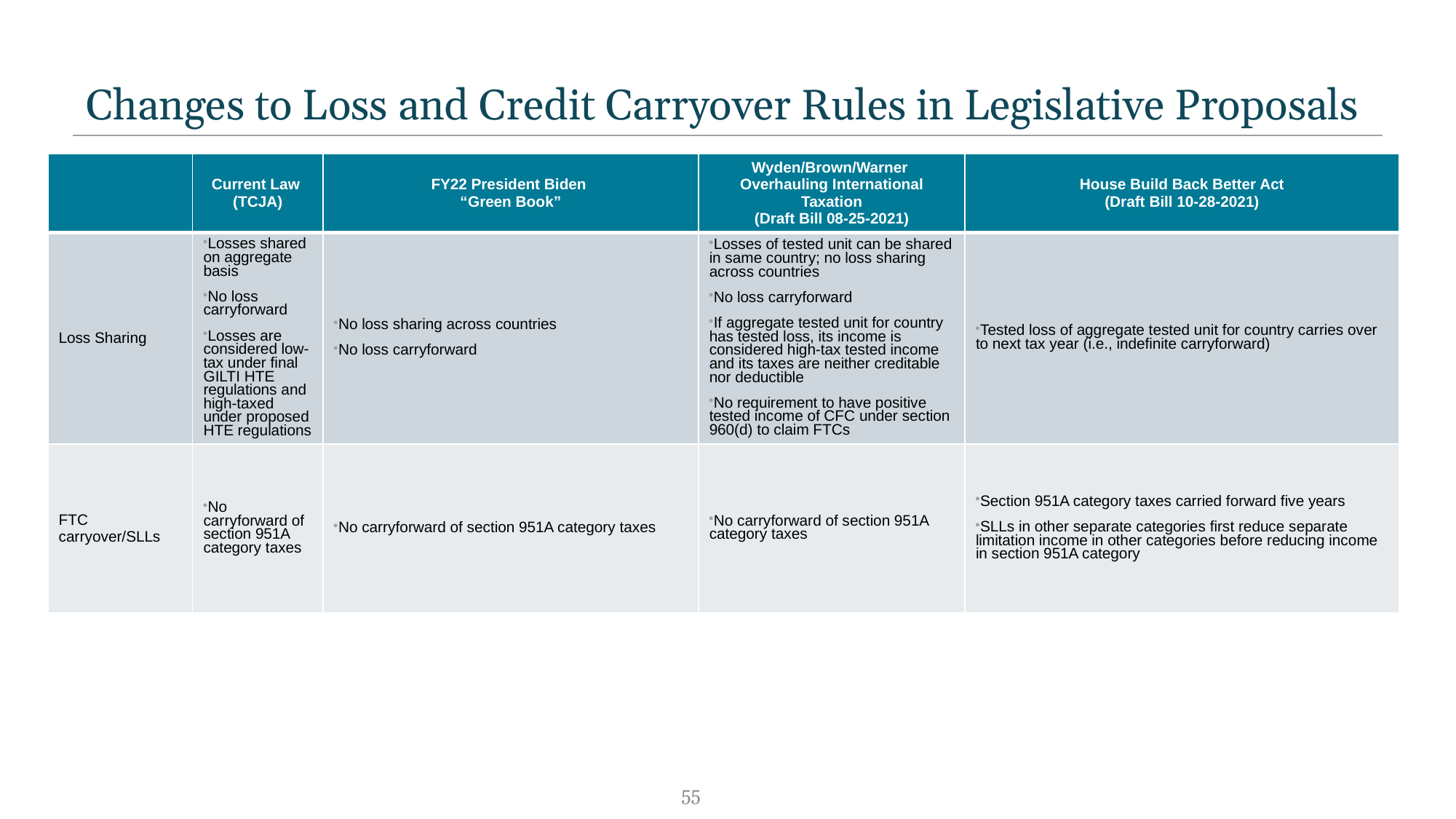

# Changes to Loss and Credit Carryover Rules in Legislative Proposals
|  | Current Law (TCJA) | FY22 President Biden “Green Book” | Wyden/Brown/Warner Overhauling International Taxation (Draft Bill 08-25-2021) | House Build Back Better Act (Draft Bill 10-28-2021) |
| --- | --- | --- | --- | --- |
| Loss Sharing | Losses shared on aggregate basis No loss carryforward Losses are considered low-tax under final GILTI HTE regulations and high-taxed under proposed HTE regulations | No loss sharing across countries No loss carryforward | Losses of tested unit can be shared in same country; no loss sharing across countries No loss carryforward If aggregate tested unit for country has tested loss, its income is considered high-tax tested income and its taxes are neither creditable nor deductible No requirement to have positive tested income of CFC under section 960(d) to claim FTCs | Tested loss of aggregate tested unit for country carries over to next tax year (i.e., indefinite carryforward) |
| FTC carryover/SLLs | No carryforward of section 951A category taxes | No carryforward of section 951A category taxes | No carryforward of section 951A category taxes | Section 951A category taxes carried forward five years SLLs in other separate categories first reduce separate limitation income in other categories before reducing income in section 951A category |
55